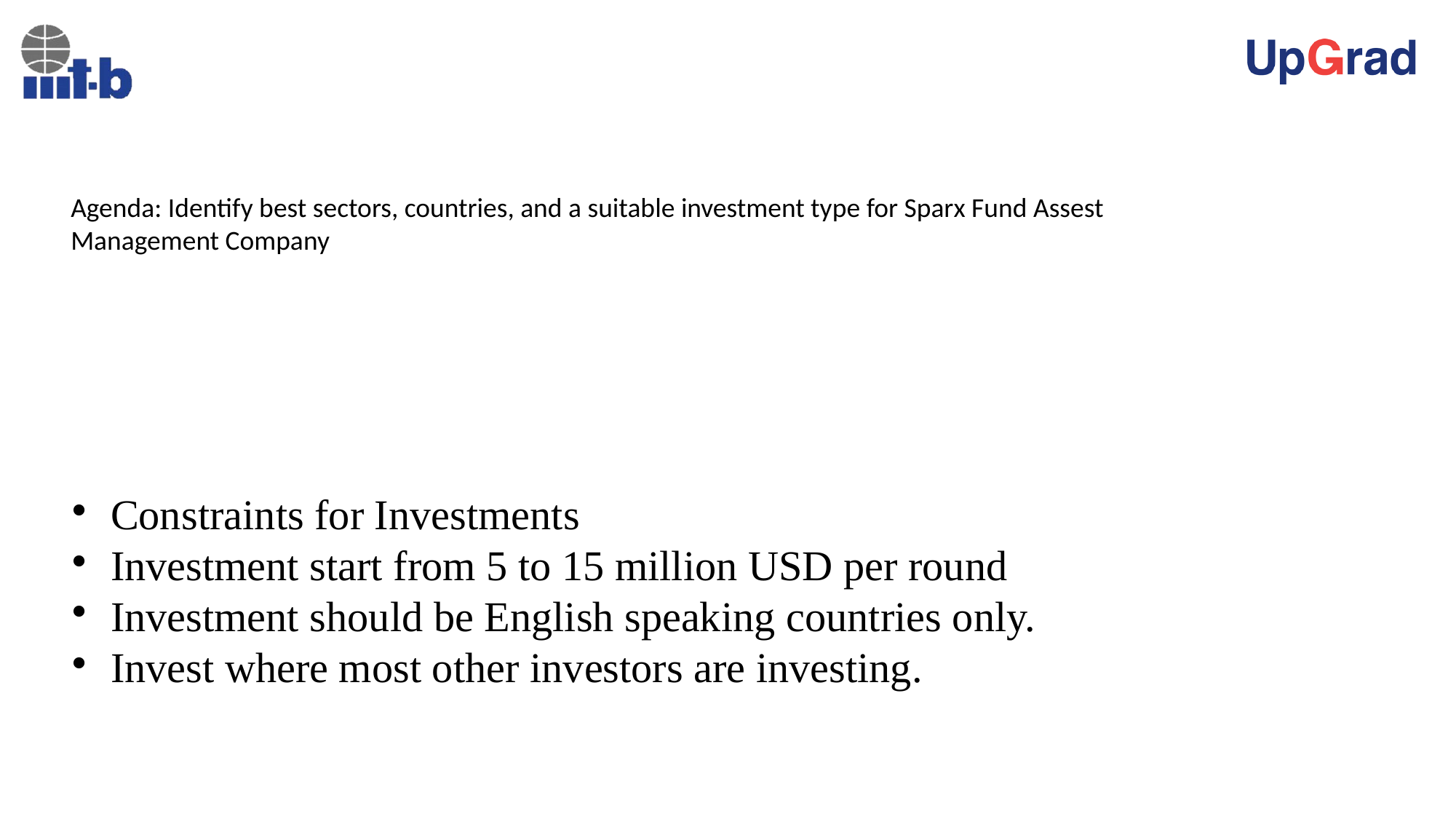

Agenda: Identify best sectors, countries, and a suitable investment type for Sparx Fund Assest Management Company
Constraints for Investments
Investment start from 5 to 15 million USD per round
Investment should be English speaking countries only.
Invest where most other investors are investing.